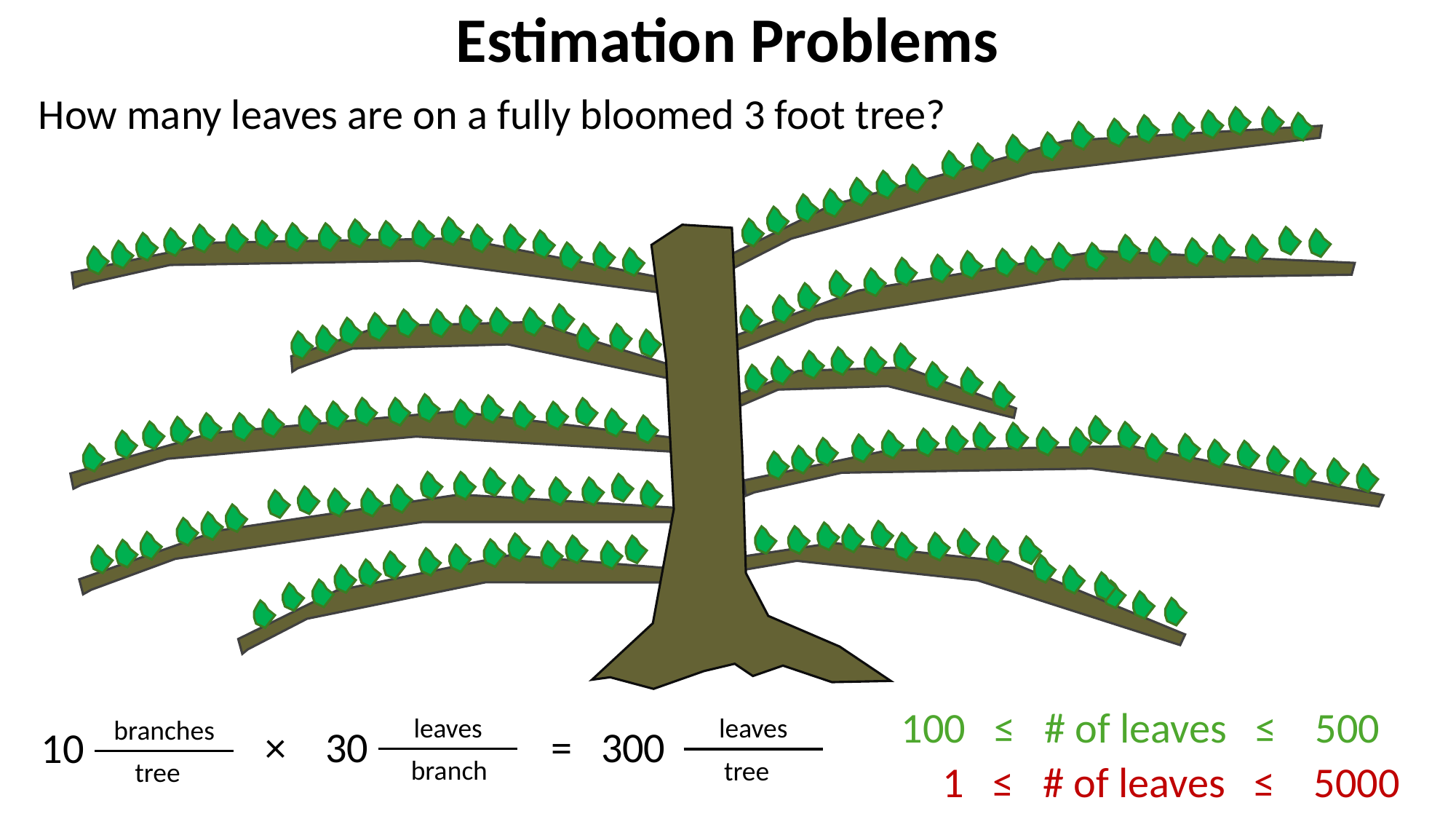

# Estimation Problems
How many leaves are on a fully bloomed 3 foot tree?

100   ≤   # of leaves   ≤    500
leaves
leaves
30                   =   300
×
branch
tree
branches
10
tree
1   ≤   # of leaves   ≤    5000